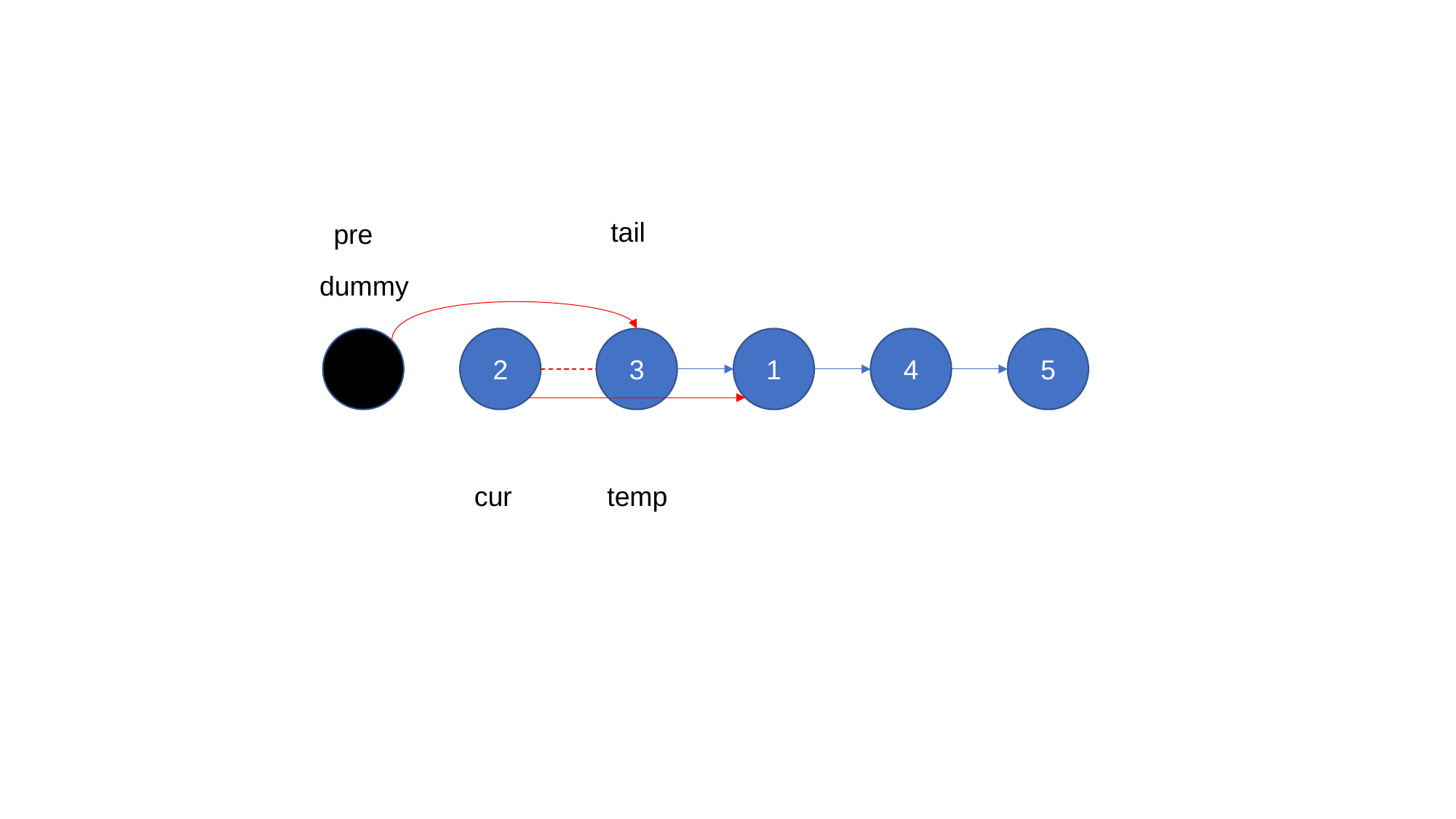

tail
pre
dummy

2
3
1
4
5
cur
temp